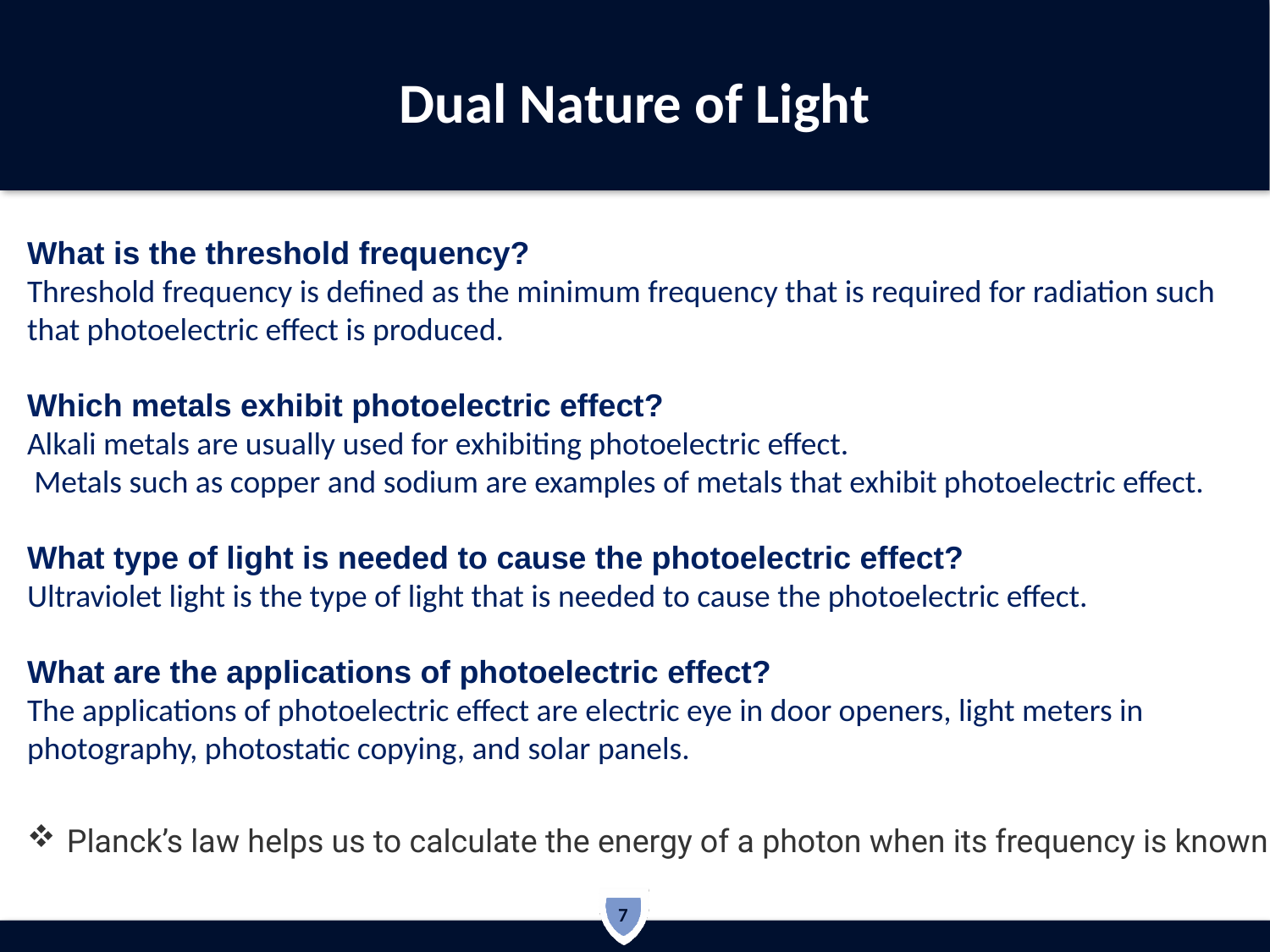

# Dual Nature of Light
What is the threshold frequency?
Threshold frequency is defined as the minimum frequency that is required for radiation such that photoelectric effect is produced.

Which metals exhibit photoelectric effect?
Alkali metals are usually used for exhibiting photoelectric effect.
 Metals such as copper and sodium are examples of metals that exhibit photoelectric effect.

What type of light is needed to cause the photoelectric effect?
Ultraviolet light is the type of light that is needed to cause the photoelectric effect.

What are the applications of photoelectric effect?
The applications of photoelectric effect are electric eye in door openers, light meters in photography, photostatic copying, and solar panels.
Planck’s law helps us to calculate the energy of a photon when its frequency is known.
7